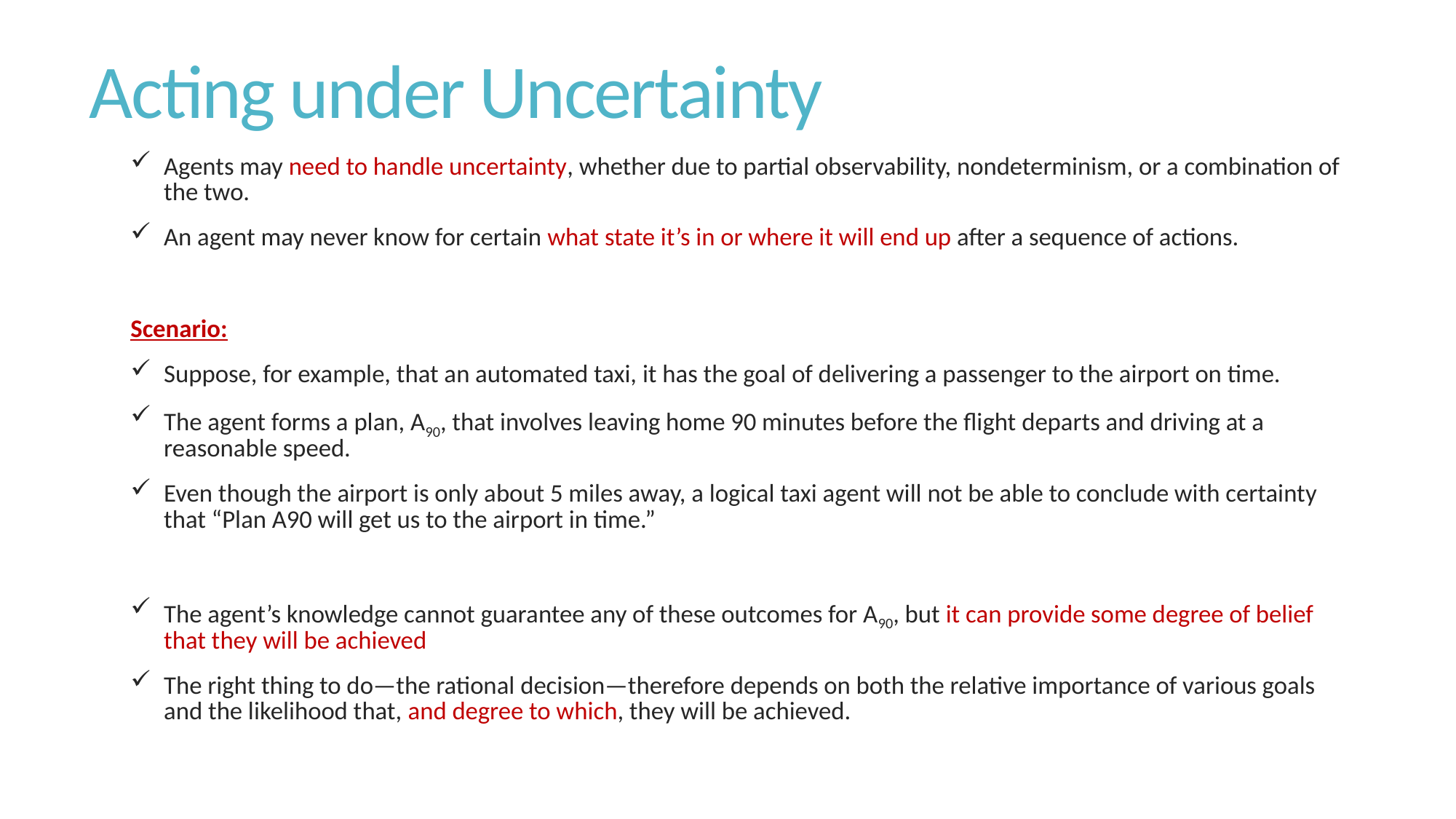

# Acting under Uncertainty
Agents may need to handle uncertainty, whether due to partial observability, nondeterminism, or a combination of the two.
An agent may never know for certain what state it’s in or where it will end up after a sequence of actions.

Scenario:
Suppose, for example, that an automated taxi, it has the goal of delivering a passenger to the airport on time.
The agent forms a plan, A90, that involves leaving home 90 minutes before the flight departs and driving at a reasonable speed.
Even though the airport is only about 5 miles away, a logical taxi agent will not be able to conclude with certainty that “Plan A90 will get us to the airport in time.”

The agent’s knowledge cannot guarantee any of these outcomes for A90, but it can provide some degree of belief that they will be achieved
The right thing to do—the rational decision—therefore depends on both the relative importance of various goals and the likelihood that, and degree to which, they will be achieved.